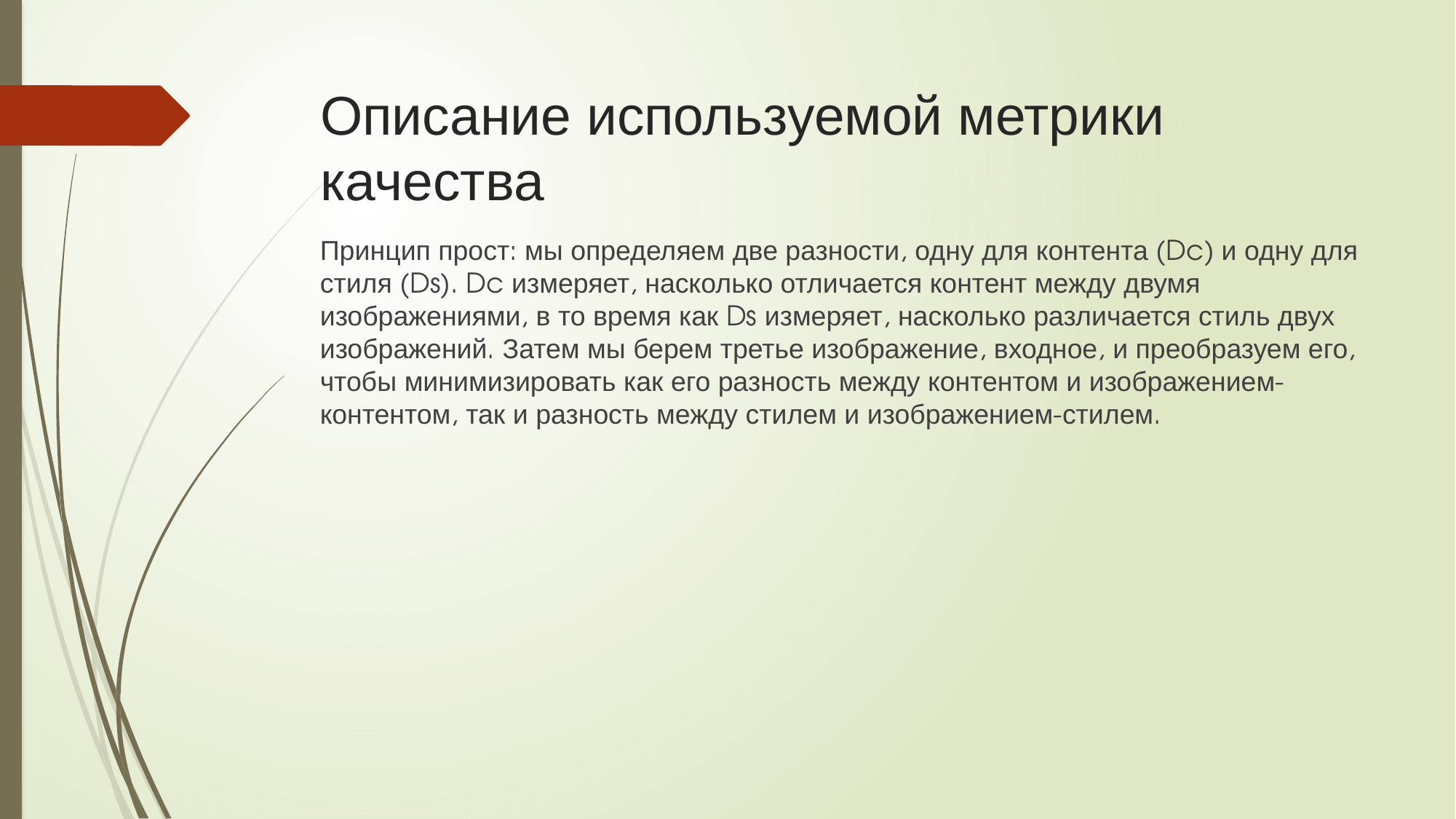

# Описание используемой метрики качества
Принцип прост: мы определяем две разности, одну для контента (Dc​) и одну для стиля (Ds​). Dc​ измеряет, насколько отличается контент между двумя изображениями, в то время как Ds​ измеряет, насколько различается стиль двух изображений. Затем мы берем третье изображение, входное, и преобразуем его, чтобы минимизировать как его разность между контентом и изображением-контентом, так и разность между стилем и изображением-стилем.